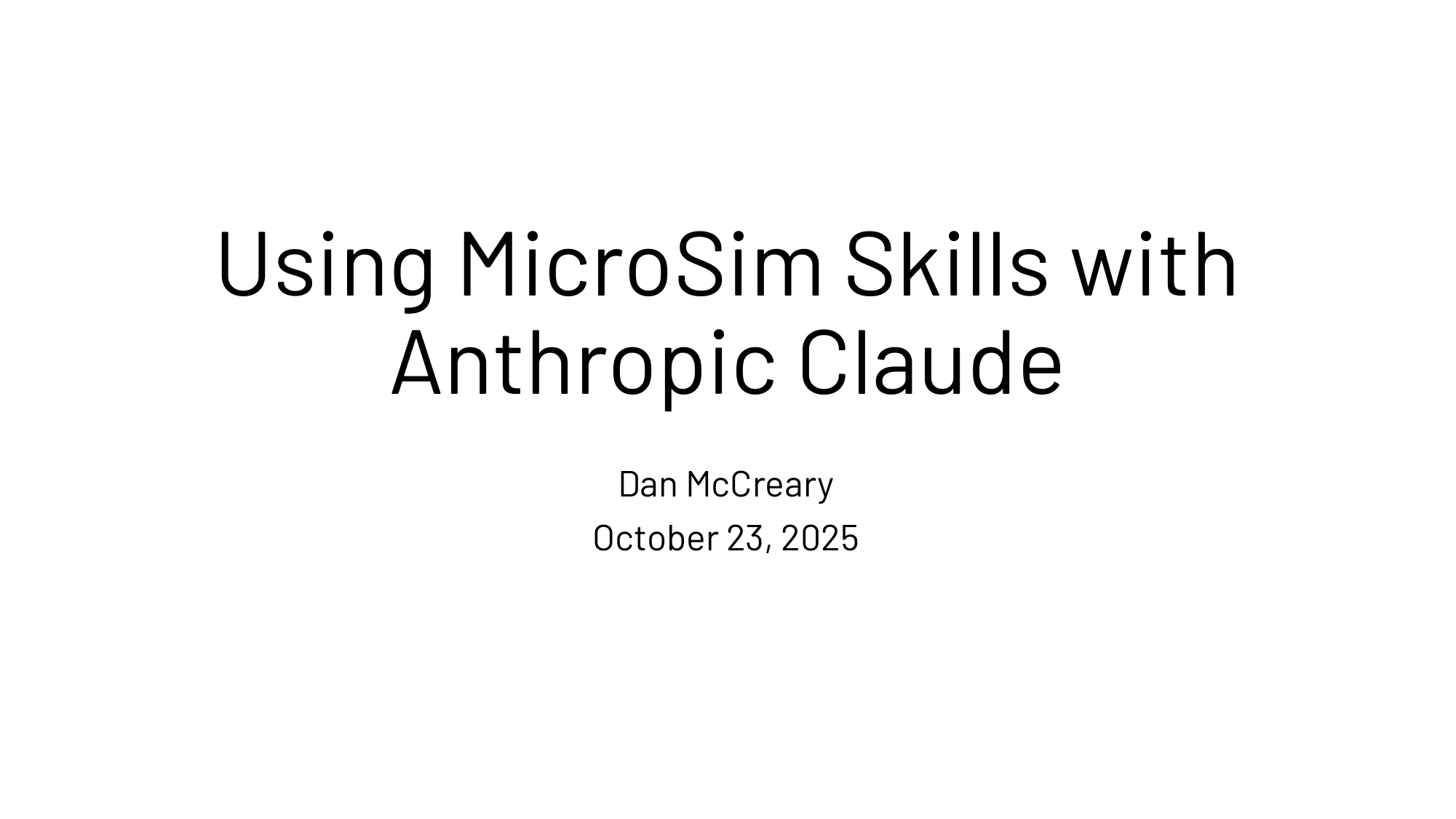

# Using MicroSim Skills with Anthropic Claude
Dan McCreary
October 23, 2025